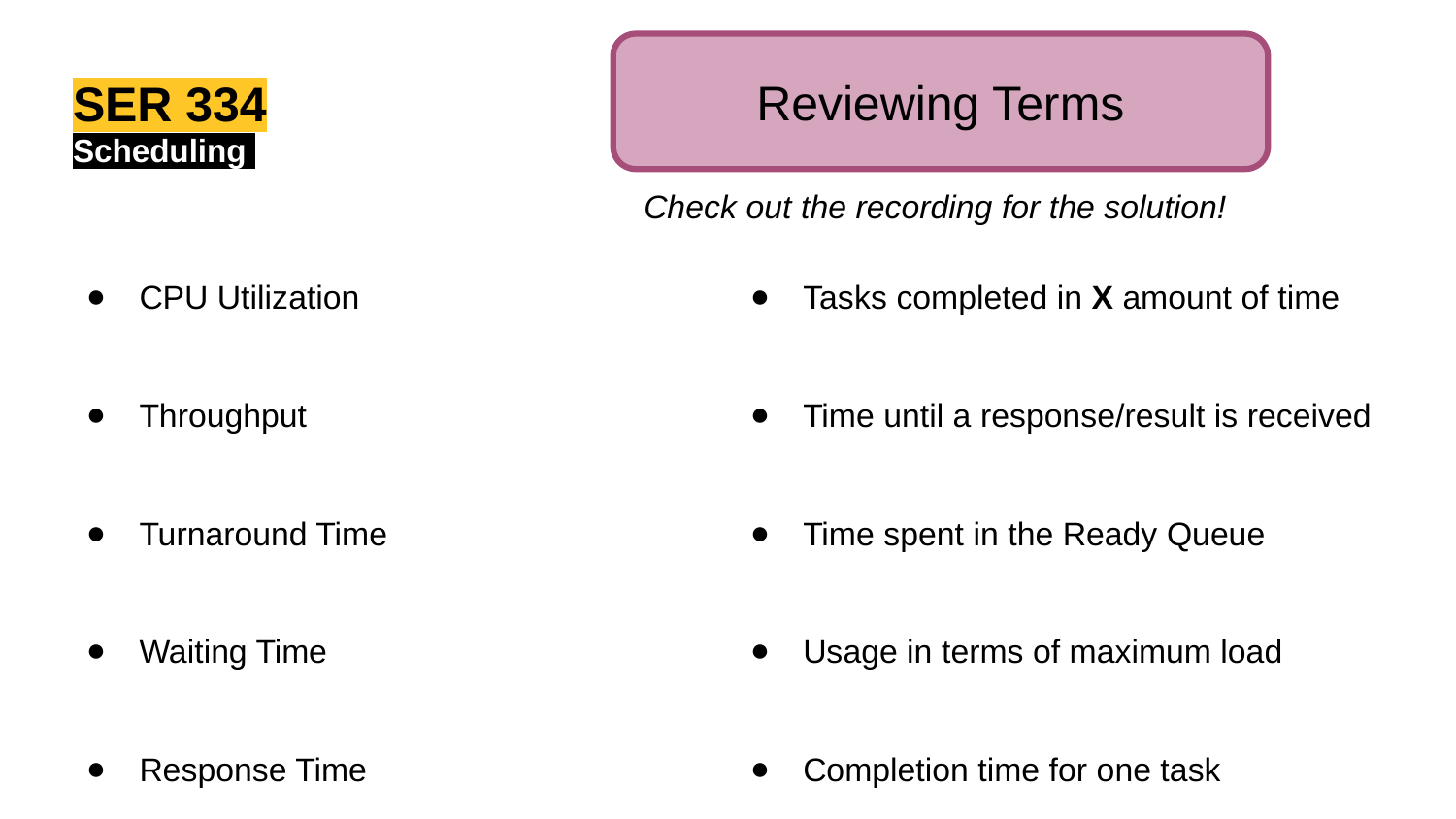

Reviewing Terms
SER 334
Scheduling
Check out the recording for the solution!
CPU Utilization

Throughput

Turnaround Time

Waiting Time

Response Time
Tasks completed in X amount of time

Time until a response/result is received

Time spent in the Ready Queue

Usage in terms of maximum load

Completion time for one task